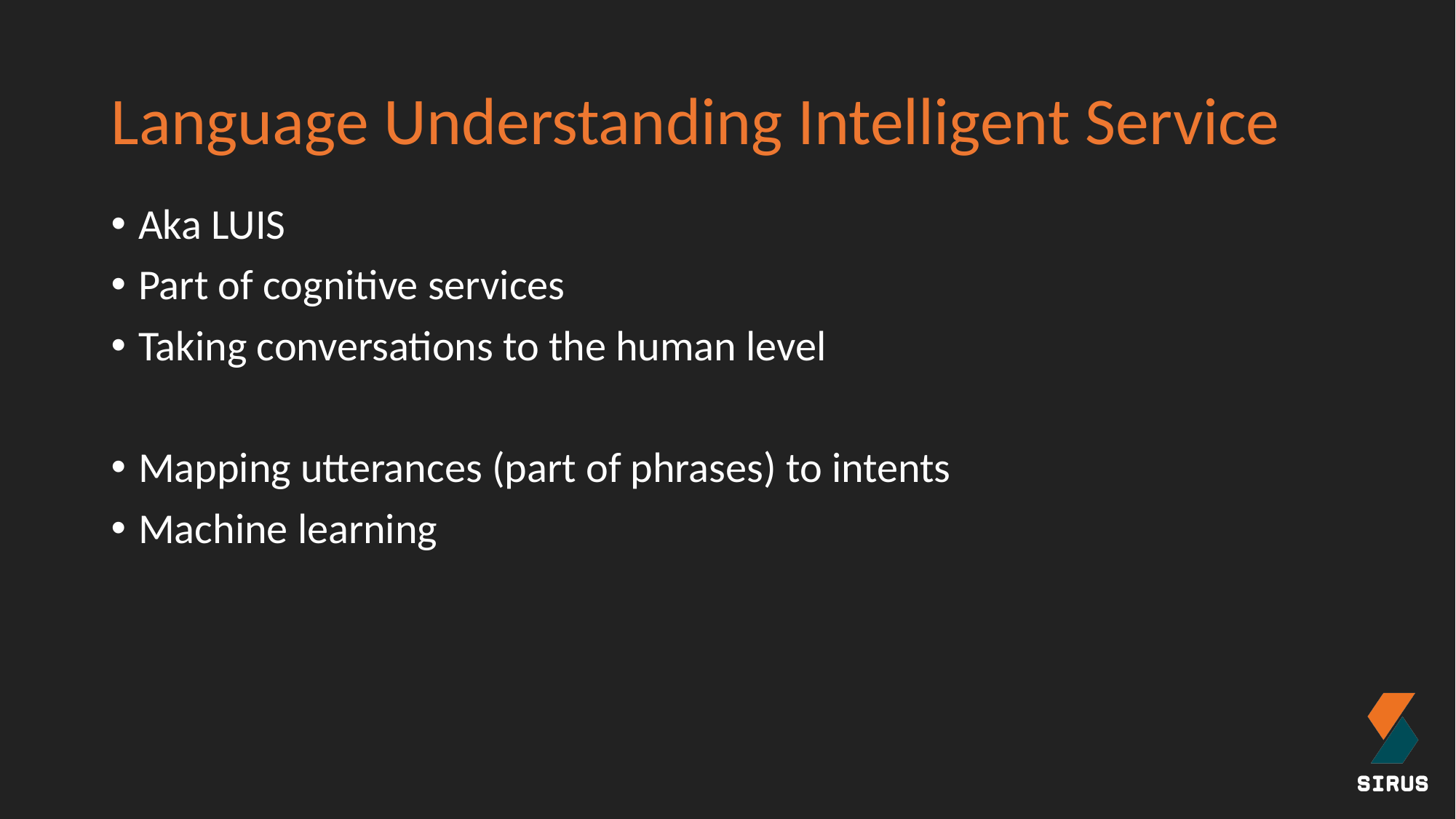

# Language Understanding Intelligent Service
Aka LUIS
Part of cognitive services
Taking conversations to the human level

Mapping utterances (part of phrases) to intents
Machine learning